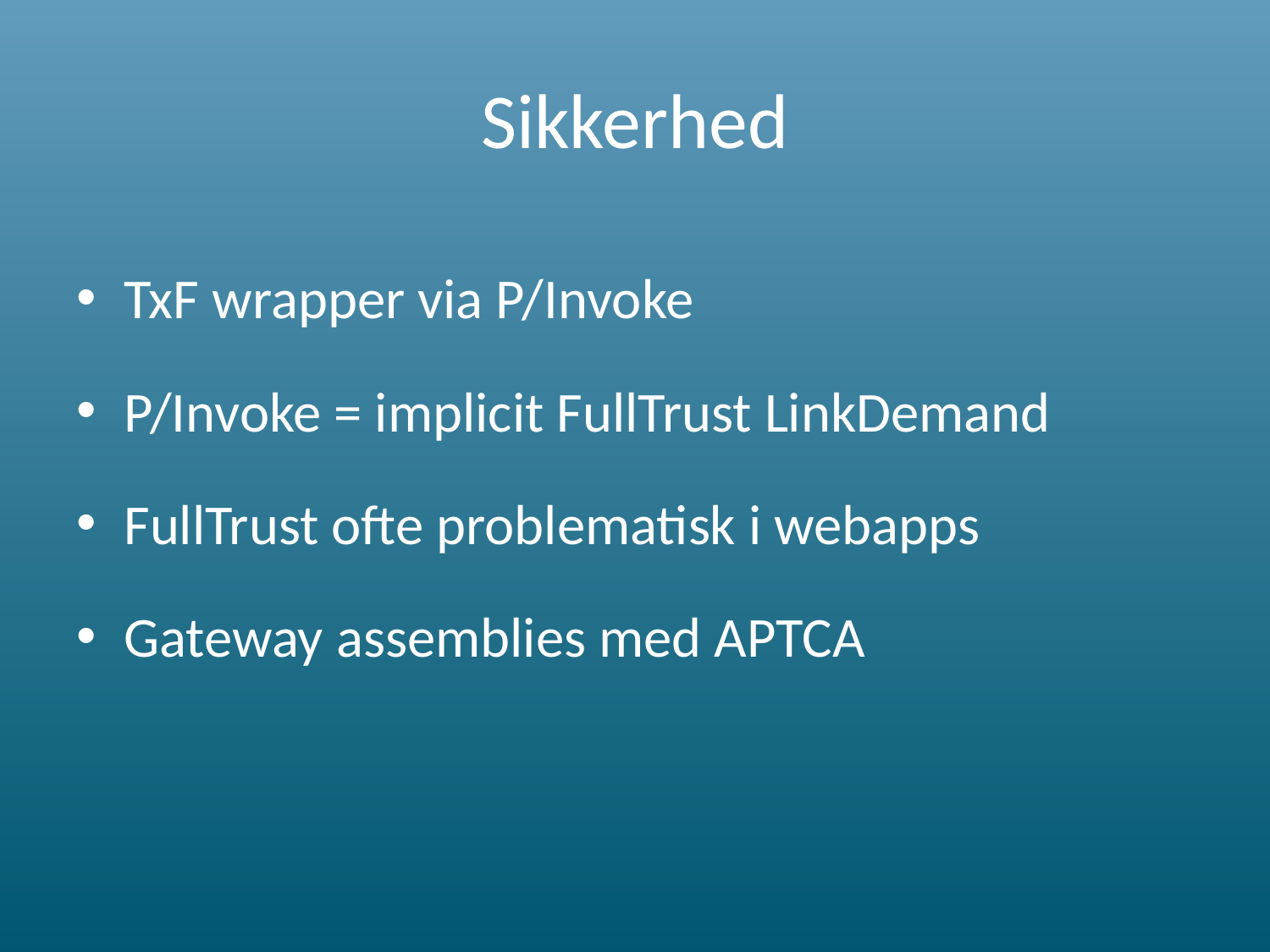

# Sikkerhed
TxF wrapper via P/Invoke
P/Invoke = implicit FullTrust LinkDemand
FullTrust ofte problematisk i webapps
Gateway assemblies med APTCA